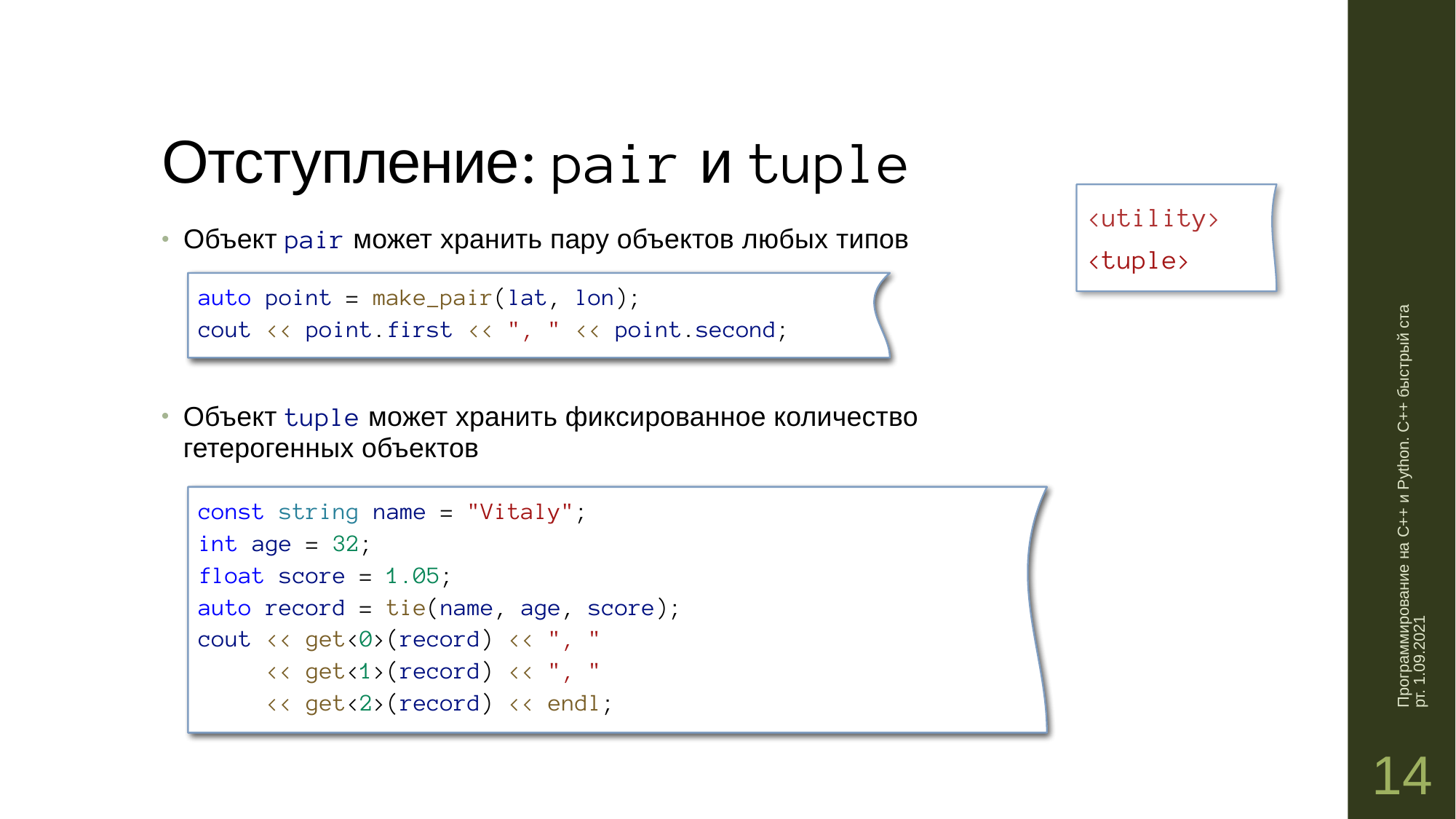

# Отступление: pair и tuple
<utility>
<tuple>
Объект pair может хранить пару объектов любых типов
auto point = make_pair(lat, lon);
cout << point.first << ", " << point.second;
pair<double, double> point = make_pair(lat, lon);
cout << point.first << ", " << point.second;
Объект tuple может хранить фиксированное количество гетерогенных объектов
Программирование на C++ и Python. C++ быстрый старт. 1.09.2021
const string name = "Vitaly";
int age = 32;
float score = 1.05;
auto record = tie(name, age, score);
cout << get<0>(record) << ", "
     << get<1>(record) << ", "
     << get<2>(record) << endl;
const string name = "Vitaly";
int age = 32;
float score = 1.05;
tuple<string, int, float> record = tie(name, age, score);
cout << get<0>(record) << ", "
     << get<1>(record) << ", "
     << get<2>(record) << endl;
14